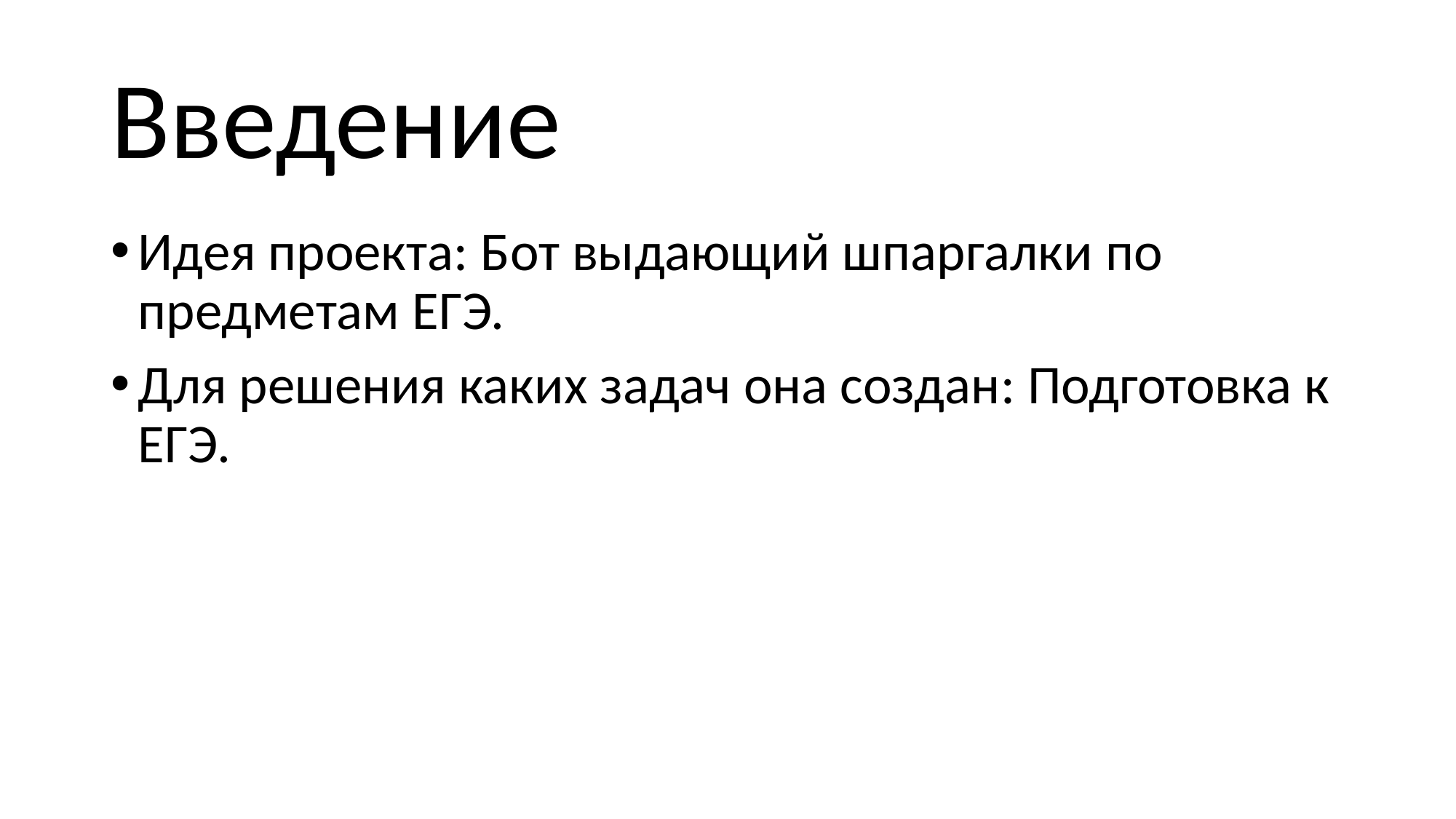

# Введение
Идея проекта: Бот выдающий шпаргалки по предметам ЕГЭ.
Для решения каких задач она создан: Подготовка к ЕГЭ.